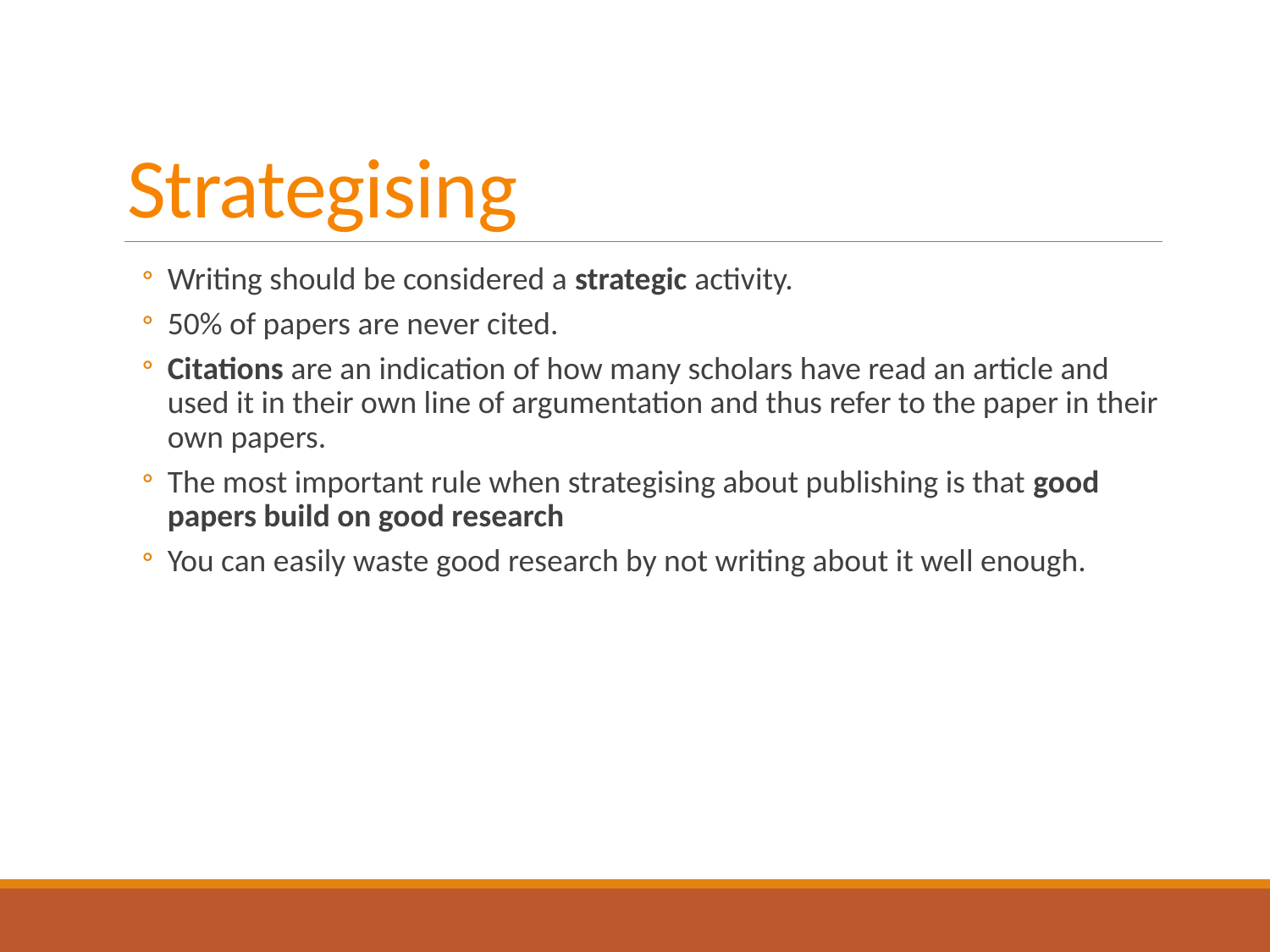

# Strategising
Writing should be considered a strategic activity.
50% of papers are never cited.
Citations are an indication of how many scholars have read an article and used it in their own line of argumentation and thus refer to the paper in their own papers.
The most important rule when strategising about publishing is that good papers build on good research
You can easily waste good research by not writing about it well enough.